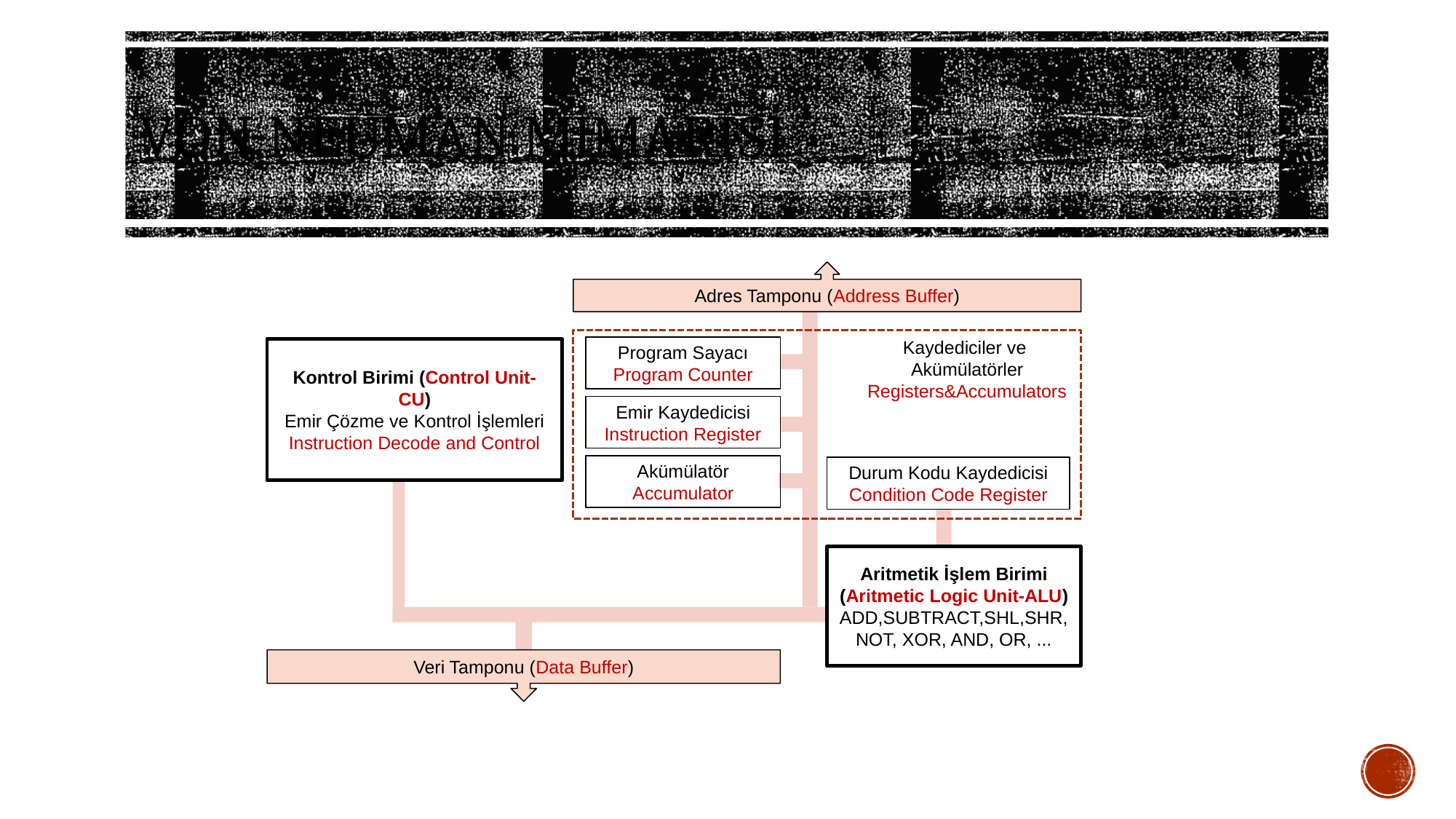

# VON NEUMAN MİMARİSİ
Adres Tamponu (Address Buffer)

Kaydediciler ve
Akümülatörler
Registers&Accumulators
Program Sayacı
Program Counter
Kontrol Birimi (Control Unit-CU)
Emir Çözme ve Kontrol İşlemleri
Instruction Decode and Control

Emir Kaydedicisi
Instruction Register

Akümülatör
Accumulator
Durum Kodu Kaydedicisi
Condition Code Register

Aritmetik İşlem Birimi (Aritmetic Logic Unit-ALU)
ADD,SUBTRACT,SHL,SHR, NOT, XOR, AND, OR, ...

Veri Tamponu (Data Buffer)